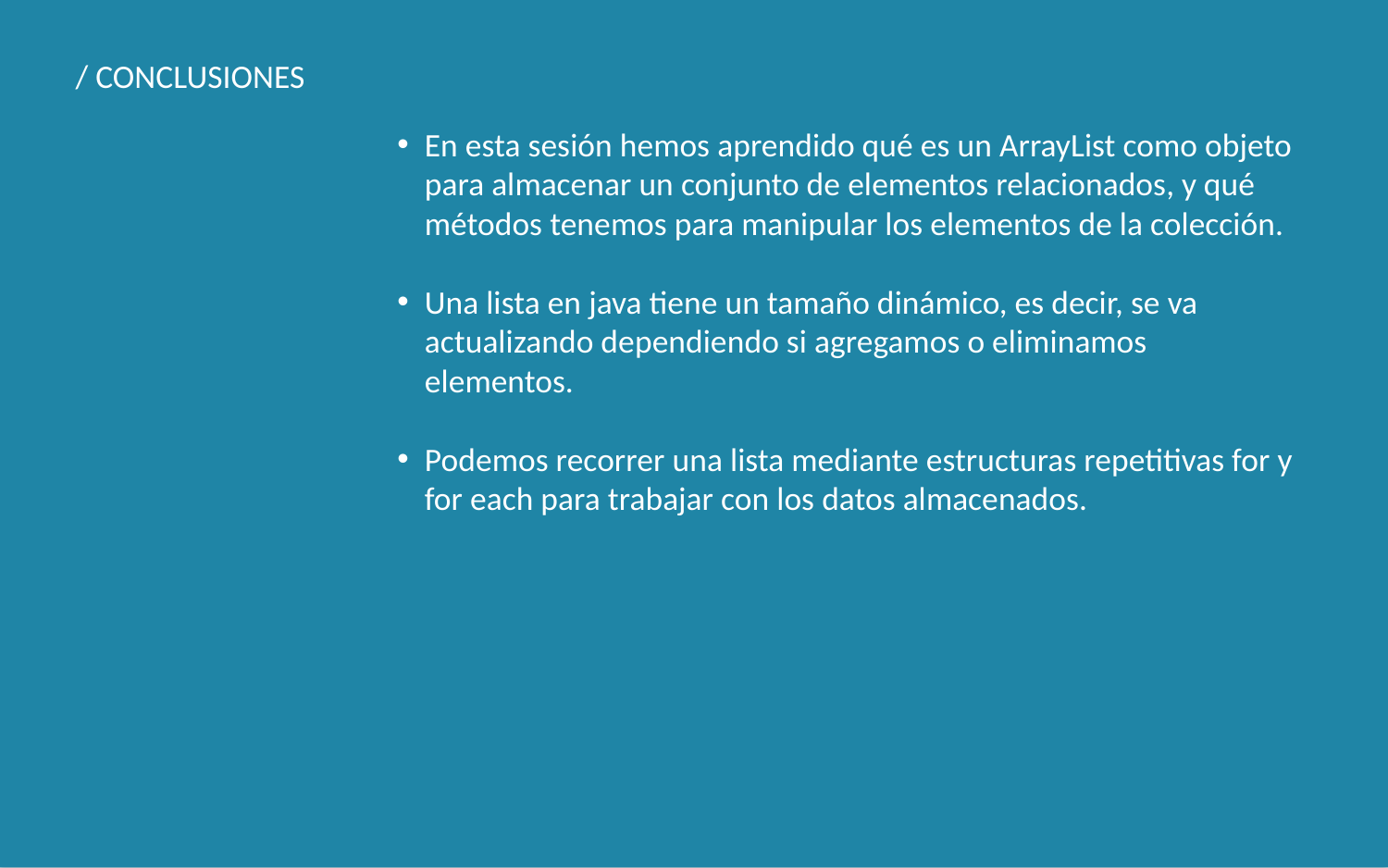

/ CONCLUSIONES
En esta sesión hemos aprendido qué es un ArrayList como objeto para almacenar un conjunto de elementos relacionados, y qué métodos tenemos para manipular los elementos de la colección.

Una lista en java tiene un tamaño dinámico, es decir, se va actualizando dependiendo si agregamos o eliminamos elementos.

Podemos recorrer una lista mediante estructuras repetitivas for y for each para trabajar con los datos almacenados.